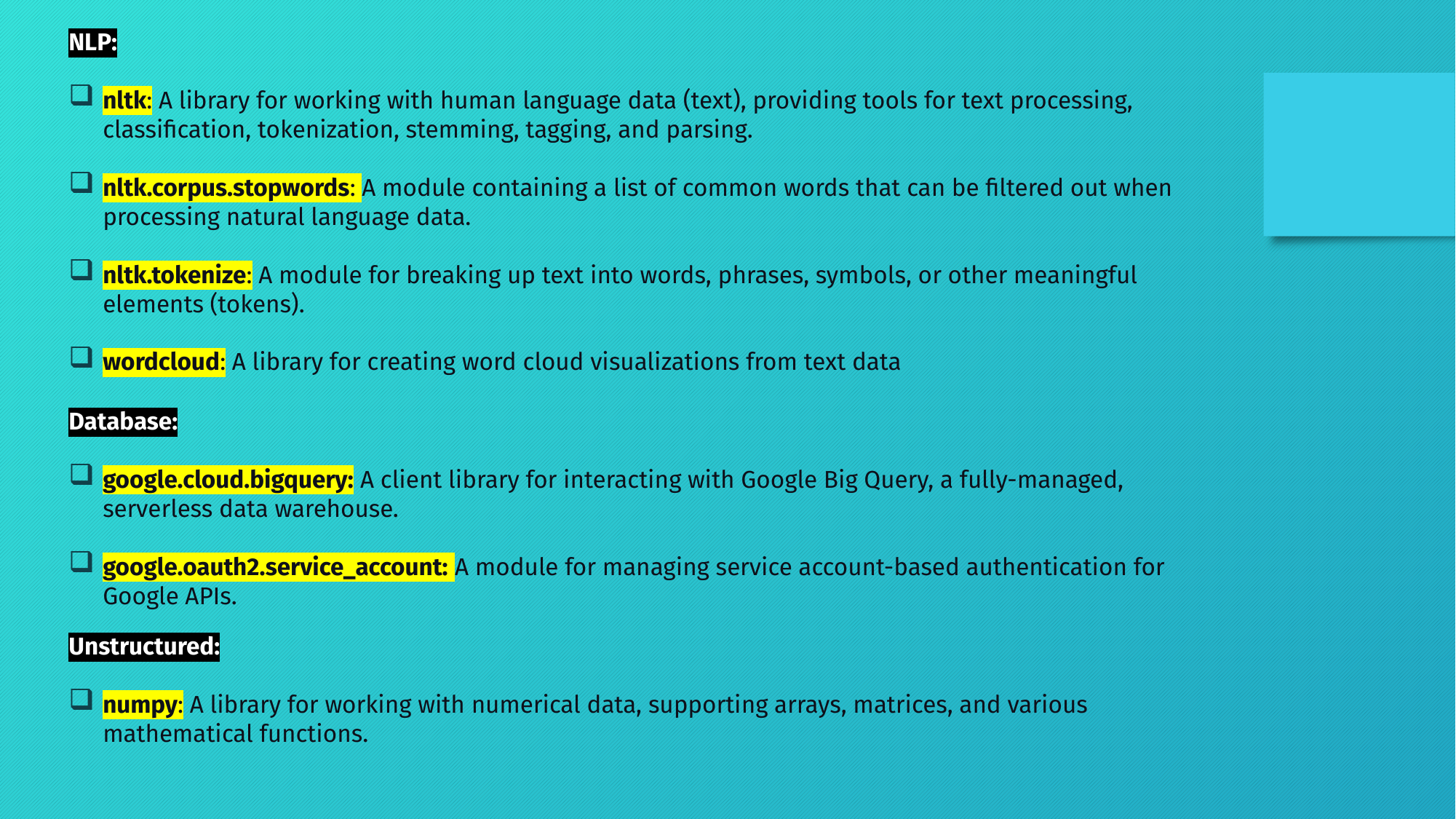

NLP:

nltk: A library for working with human language data (text), providing tools for text processing, classification, tokenization, stemming, tagging, and parsing.

nltk.corpus.stopwords: A module containing a list of common words that can be filtered out when processing natural language data.

nltk.tokenize: A module for breaking up text into words, phrases, symbols, or other meaningful elements (tokens).

wordcloud: A library for creating word cloud visualizations from text data
Database:

google.cloud.bigquery: A client library for interacting with Google Big Query, a fully-managed, serverless data warehouse.

google.oauth2.service_account: A module for managing service account-based authentication for Google APIs.
Unstructured:

numpy: A library for working with numerical data, supporting arrays, matrices, and various mathematical functions.